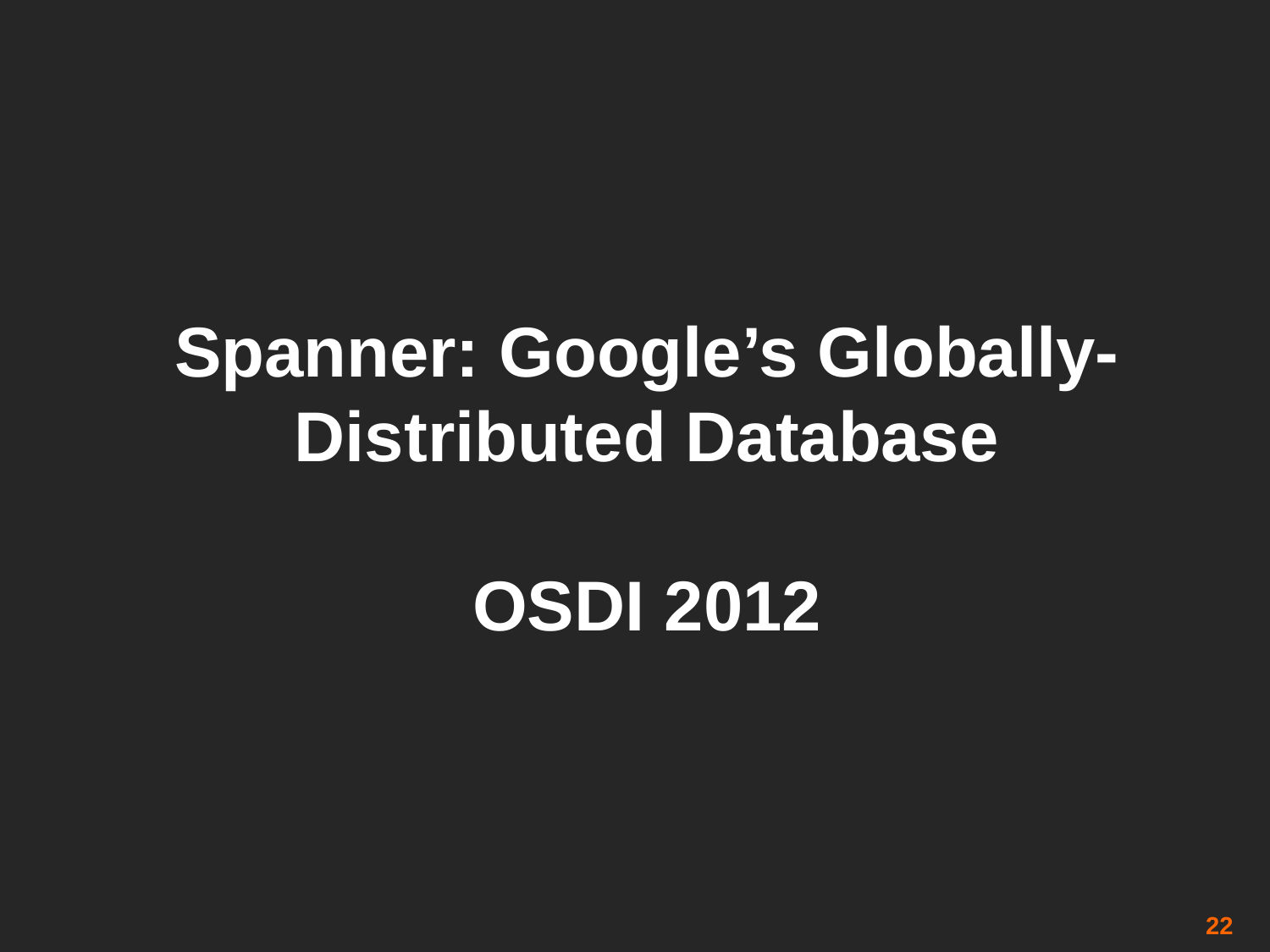

# Spanner: Google’s Globally-Distributed Database OSDI 2012
22